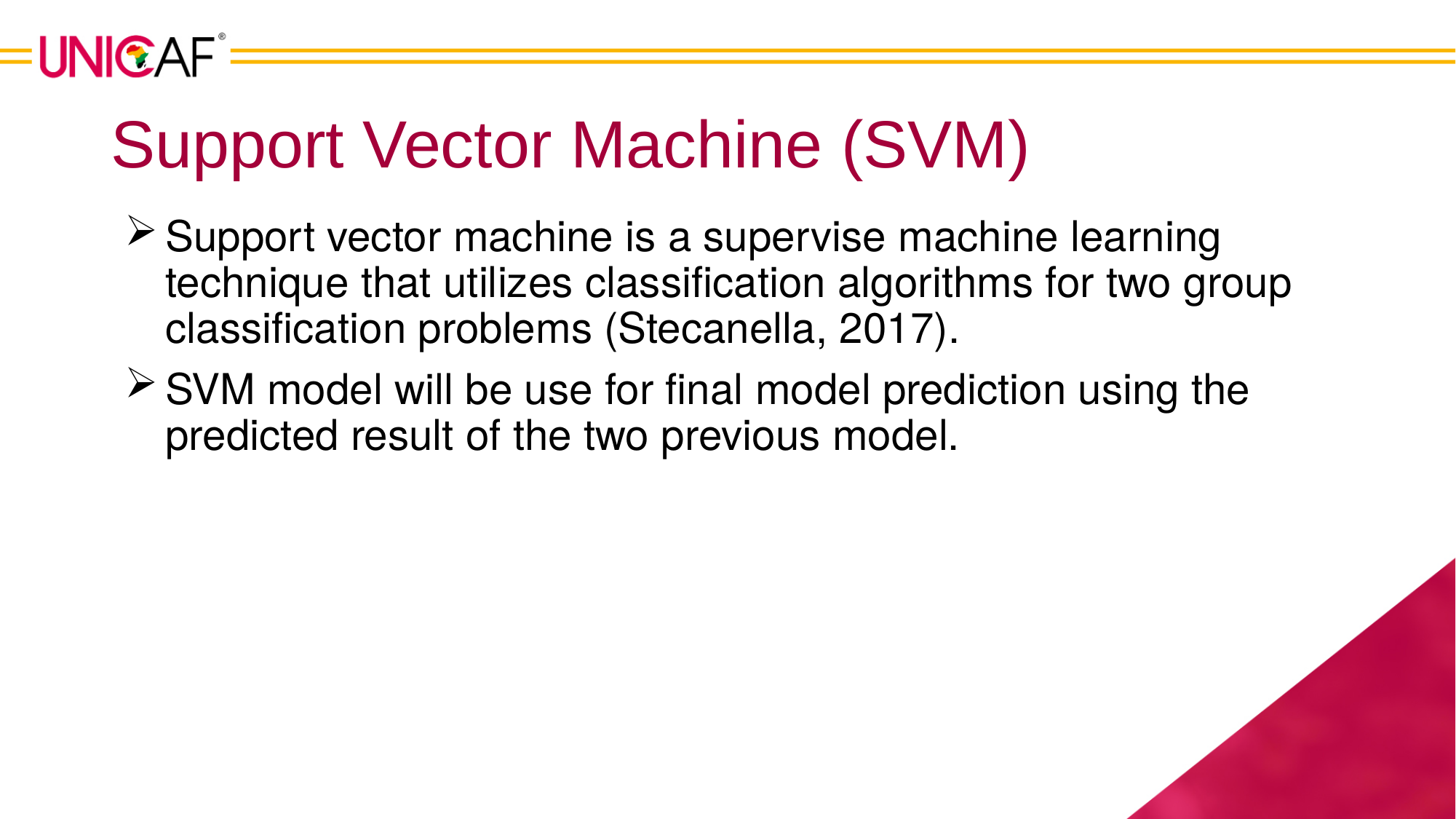

# Support Vector Machine (SVM)
Support vector machine is a supervise machine learning technique that utilizes classification algorithms for two group classification problems (Stecanella, 2017).
SVM model will be use for final model prediction using the predicted result of the two previous model.